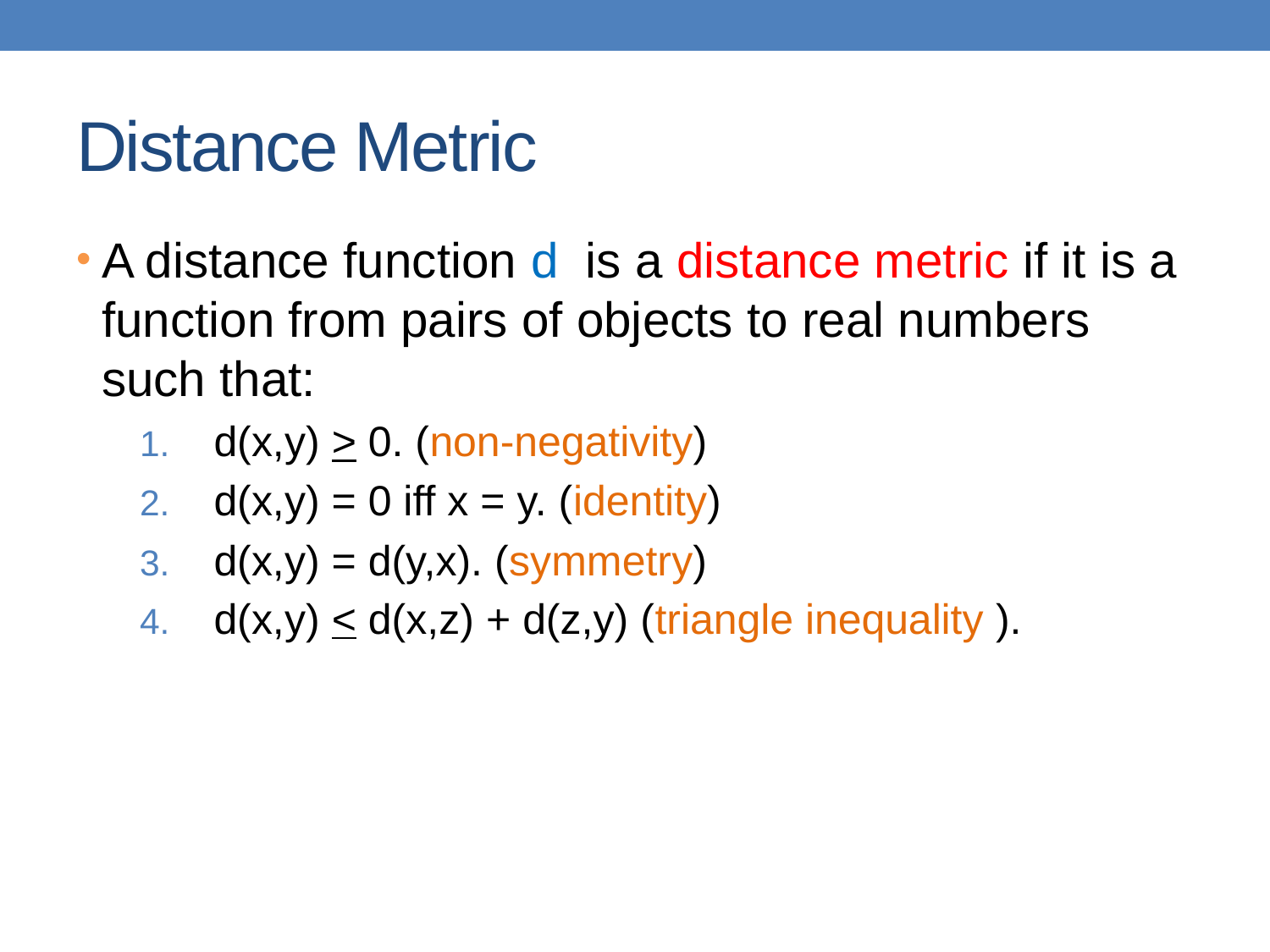

# Distance Metric
A distance function d  is a distance metric if it is a function from pairs of objects to real numbers such that:
d(x,y) > 0. (non-negativity)
d(x,y) = 0 iff x = y. (identity)
d(x,y) = d(y,x). (symmetry)
d(x,y) < d(x,z) + d(z,y) (triangle inequality ).